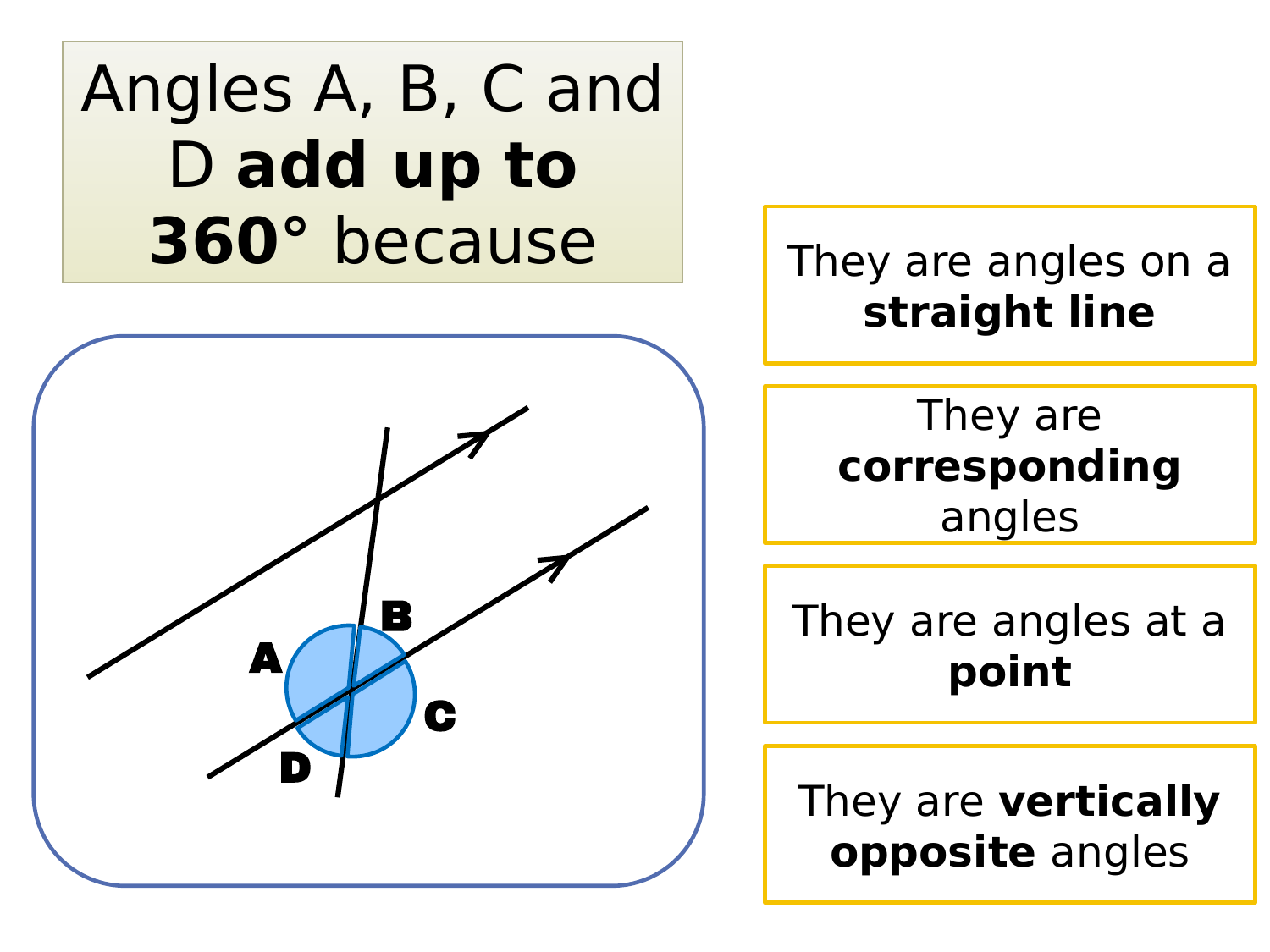

Angles A, B, C and D add up to 360° because
They are angles on a straight line

They are corresponding angles
They are angles at a point
B
A

C
D
They are vertically opposite angles